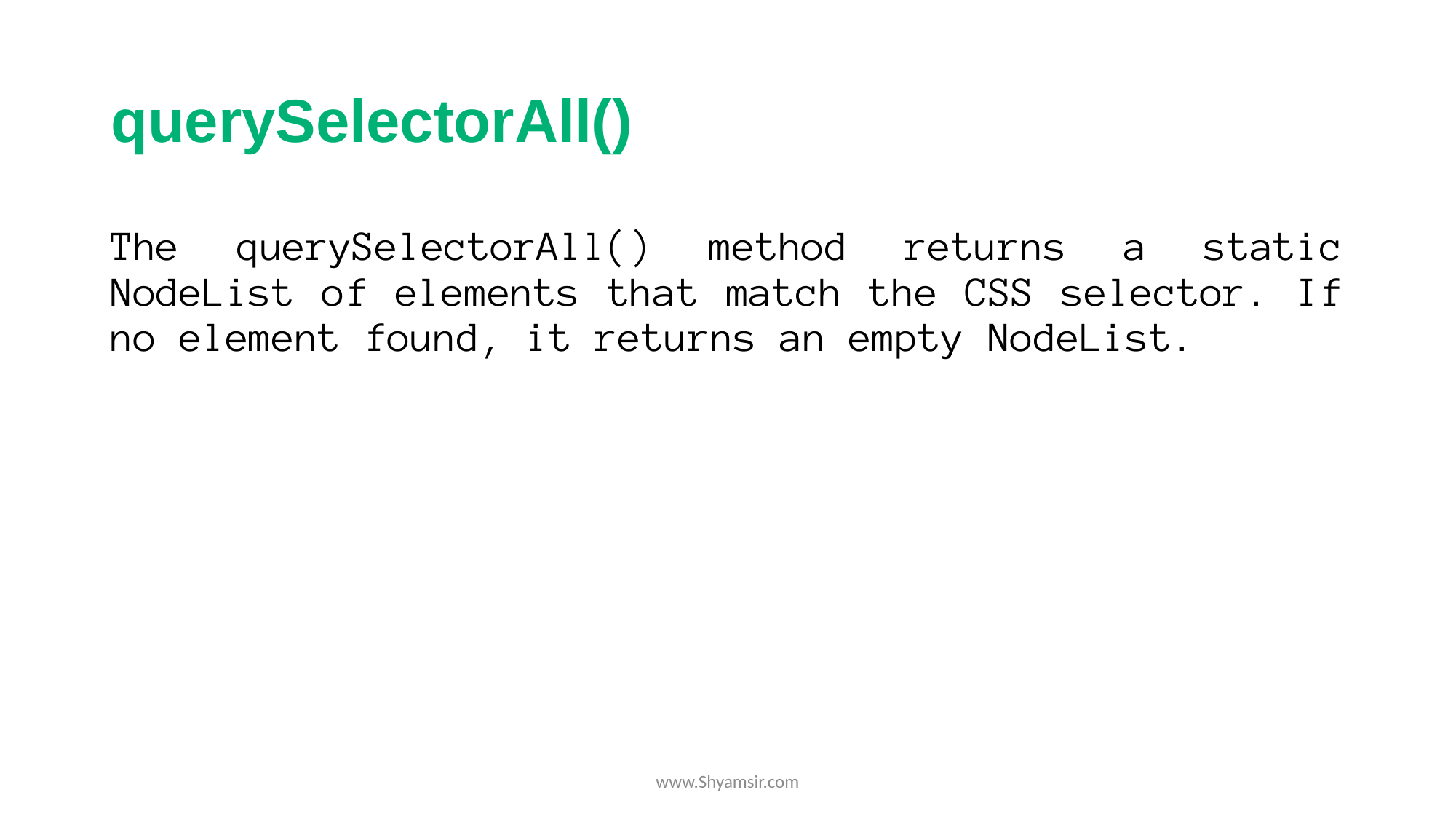

# querySelectorAll()
The querySelectorAll() method returns a static NodeList of elements that match the CSS selector. If no element found, it returns an empty NodeList.
www.Shyamsir.com